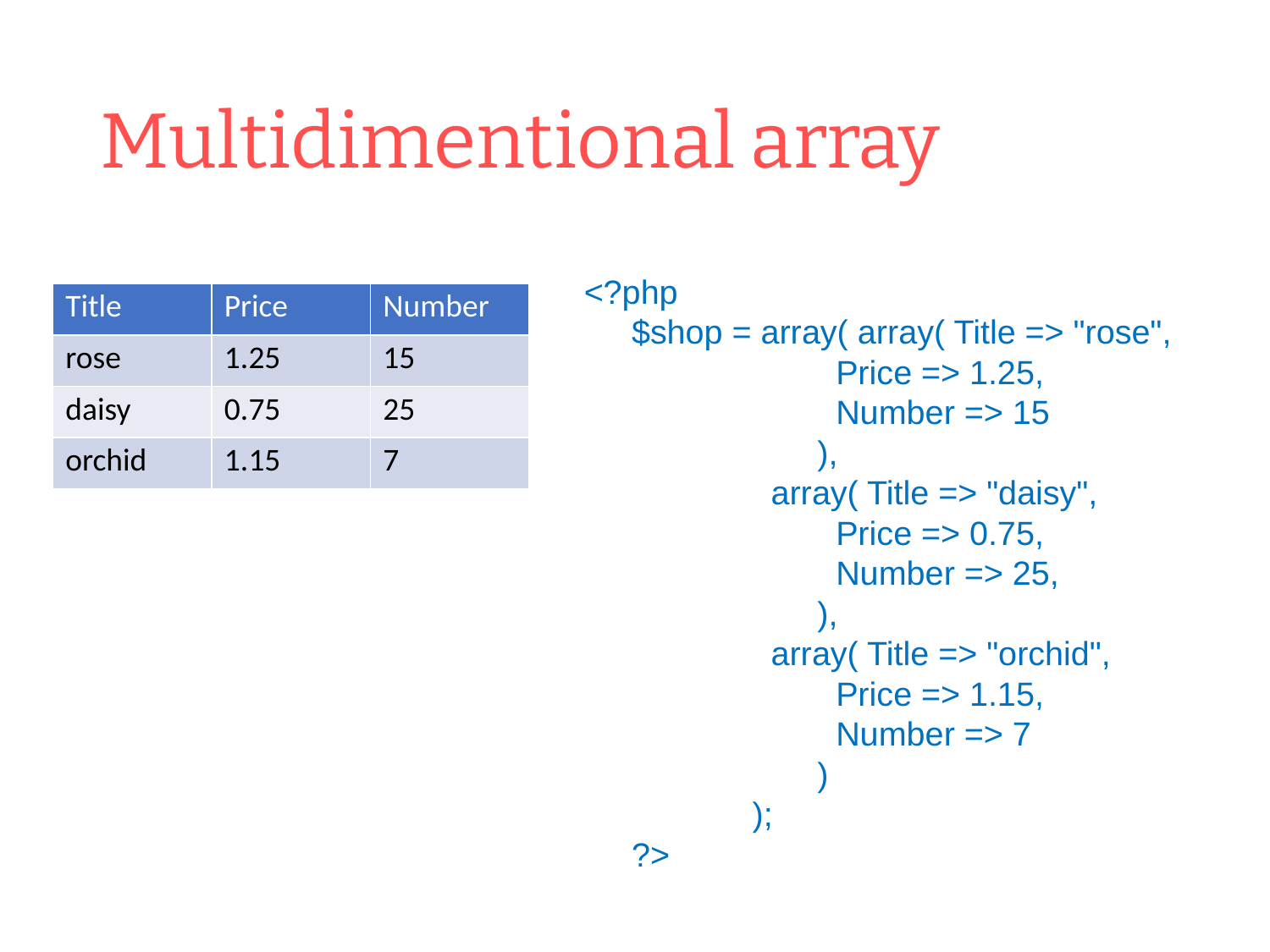

# Multidimentional array
<?php
$shop = array( array( Title => "rose", 
                      Price => 1.25,
                      Number => 15 
                    ),
               array( Title => "daisy", 
                      Price => 0.75,
                      Number => 25,
                    ),
               array( Title => "orchid", 
                      Price => 1.15,
                      Number => 7 
                    )
             );
?>
| Title | Price | Number |
| --- | --- | --- |
| rose | 1.25 | 15 |
| daisy | 0.75 | 25 |
| orchid | 1.15 | 7 |